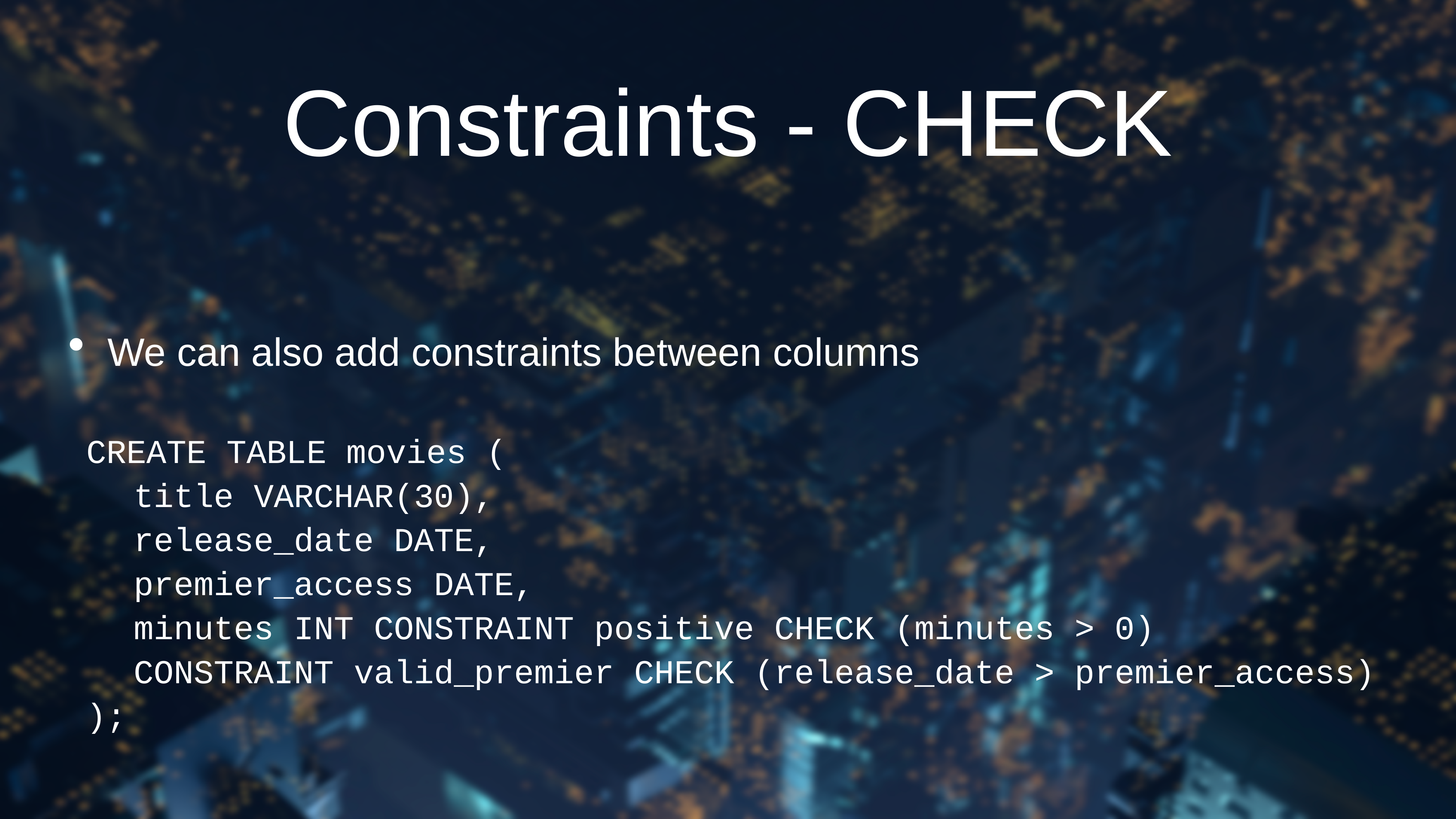

# Constraints - CHECK
We can also add constraints between columns

CREATE TABLE movies (
 title VARCHAR(30),
 release_date DATE,
 premier_access DATE,
 minutes INT CONSTRAINT positive CHECK (minutes > 0)
 CONSTRAINT valid_premier CHECK (release_date > premier_access)
);